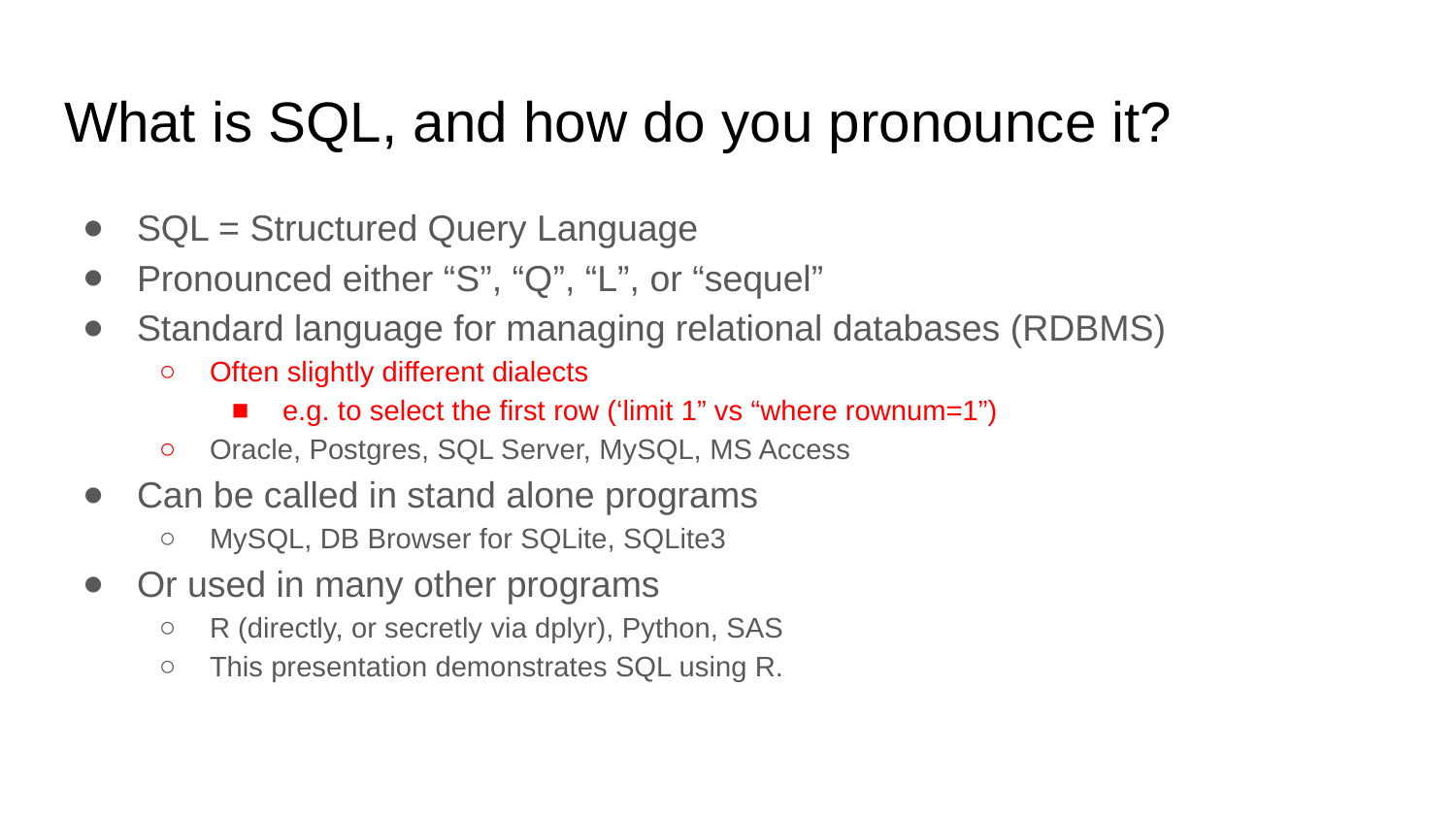

# What is SQL, and how do you pronounce it?
SQL = Structured Query Language
Pronounced either “S”, “Q”, “L”, or “sequel”
Standard language for managing relational databases (RDBMS)
Often slightly different dialects
e.g. to select the first row (‘limit 1” vs “where rownum=1”)
Oracle, Postgres, SQL Server, MySQL, MS Access
Can be called in stand alone programs
MySQL, DB Browser for SQLite, SQLite3
Or used in many other programs
R (directly, or secretly via dplyr), Python, SAS
This presentation demonstrates SQL using R.